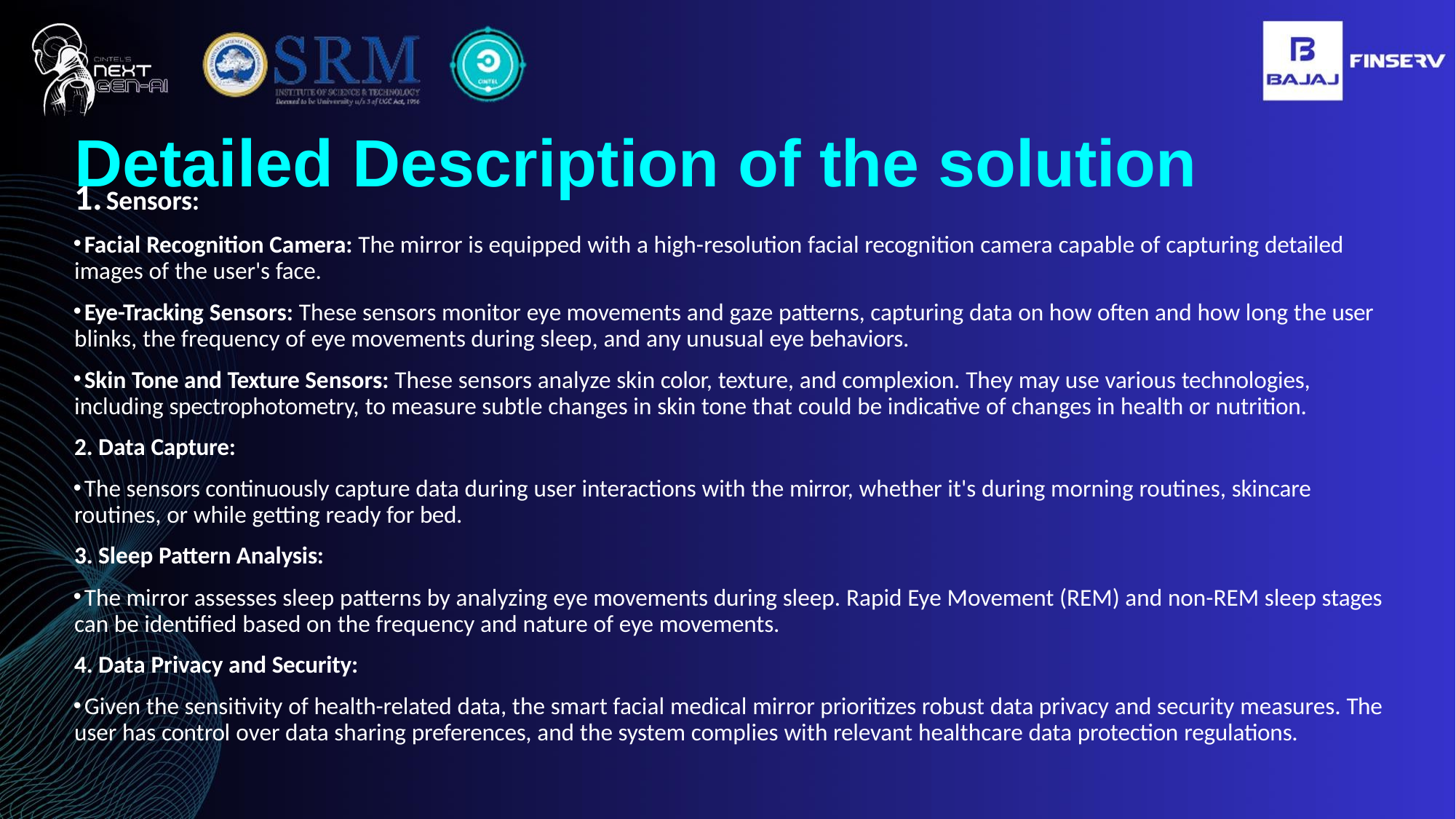

# Detailed Description of the solution
Sensors:
	Facial Recognition Camera: The mirror is equipped with a high-resolution facial recognition camera capable of capturing detailed images of the user's face.
	Eye-Tracking Sensors: These sensors monitor eye movements and gaze patterns, capturing data on how often and how long the user blinks, the frequency of eye movements during sleep, and any unusual eye behaviors.
	Skin Tone and Texture Sensors: These sensors analyze skin color, texture, and complexion. They may use various technologies, including spectrophotometry, to measure subtle changes in skin tone that could be indicative of changes in health or nutrition.
Data Capture:
	The sensors continuously capture data during user interactions with the mirror, whether it's during morning routines, skincare routines, or while getting ready for bed.
Sleep Pattern Analysis:
	The mirror assesses sleep patterns by analyzing eye movements during sleep. Rapid Eye Movement (REM) and non-REM sleep stages can be identified based on the frequency and nature of eye movements.
Data Privacy and Security:
	Given the sensitivity of health-related data, the smart facial medical mirror prioritizes robust data privacy and security measures. The user has control over data sharing preferences, and the system complies with relevant healthcare data protection regulations.